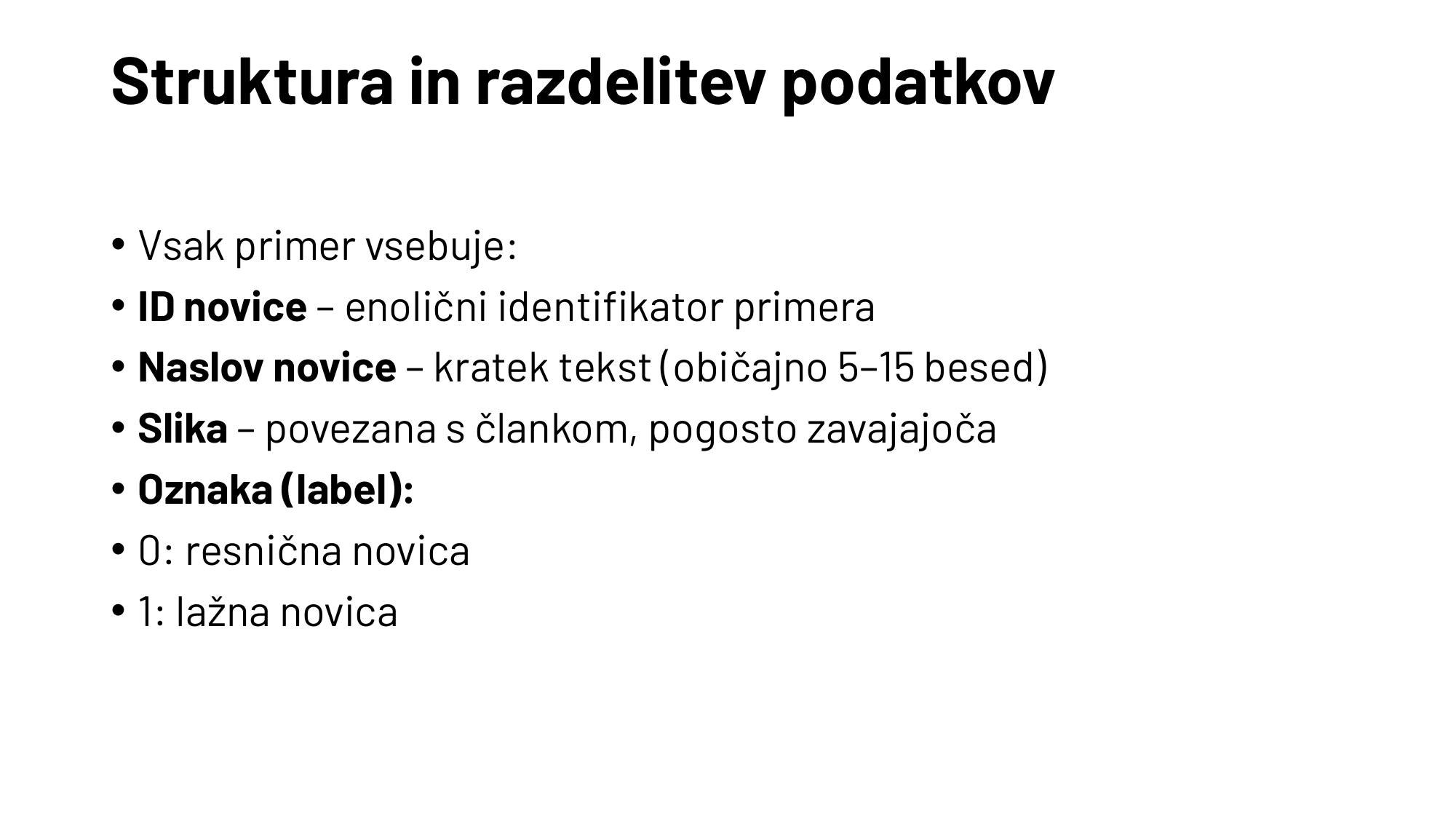

# Struktura in razdelitev podatkov
Vsak primer vsebuje:
ID novice – enolični identifikator primera
Naslov novice – kratek tekst (običajno 5–15 besed)
Slika – povezana s člankom, pogosto zavajajoča
Oznaka (label):
0: resnična novica
1: lažna novica